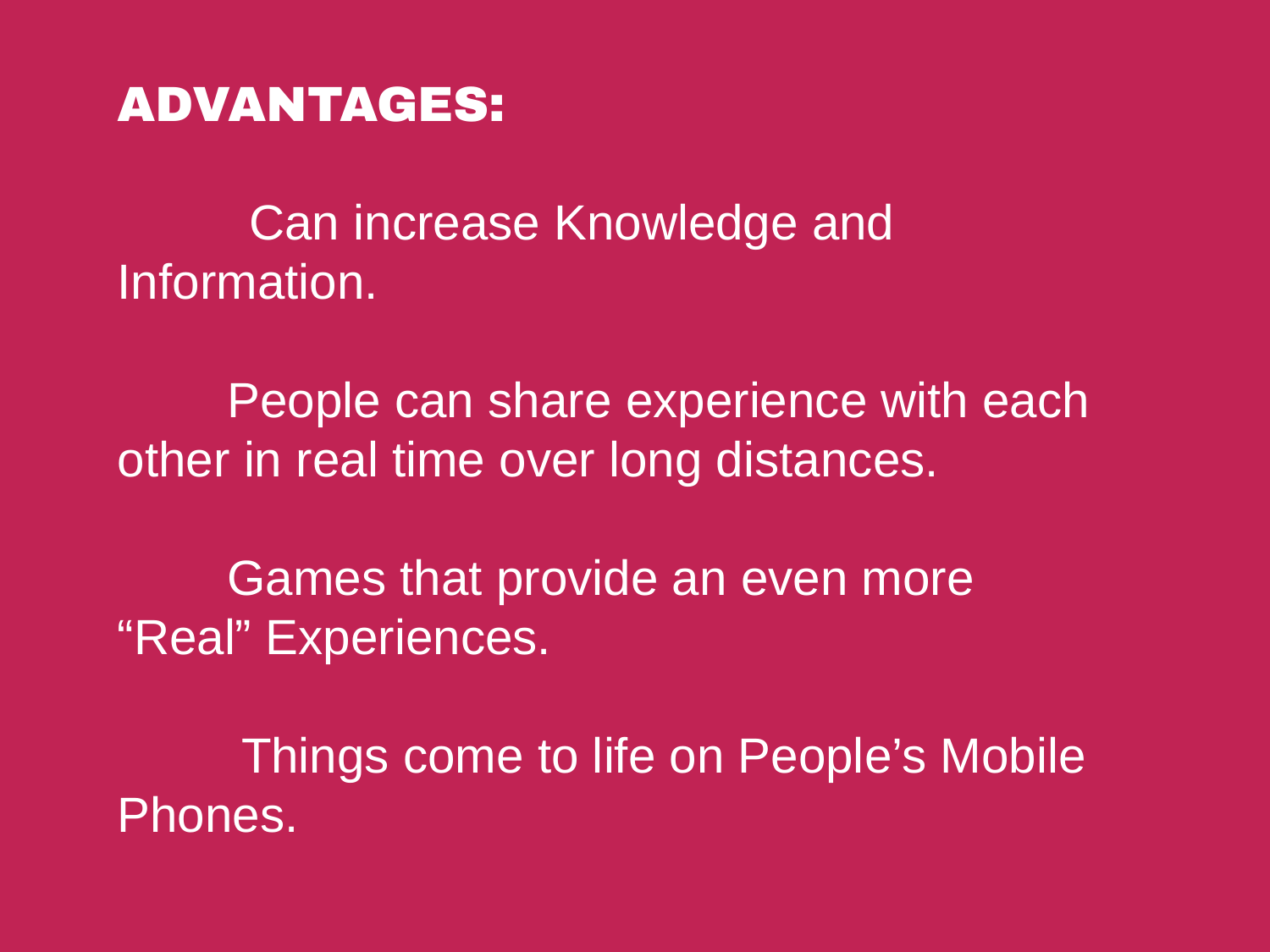

ADVANTAGES:

        Can increase Knowledge and Information.

        People can share experience with each other in real time over long distances.

        Games that provide an even more “Real” Experiences.

         Things come to life on People’s Mobile Phones.